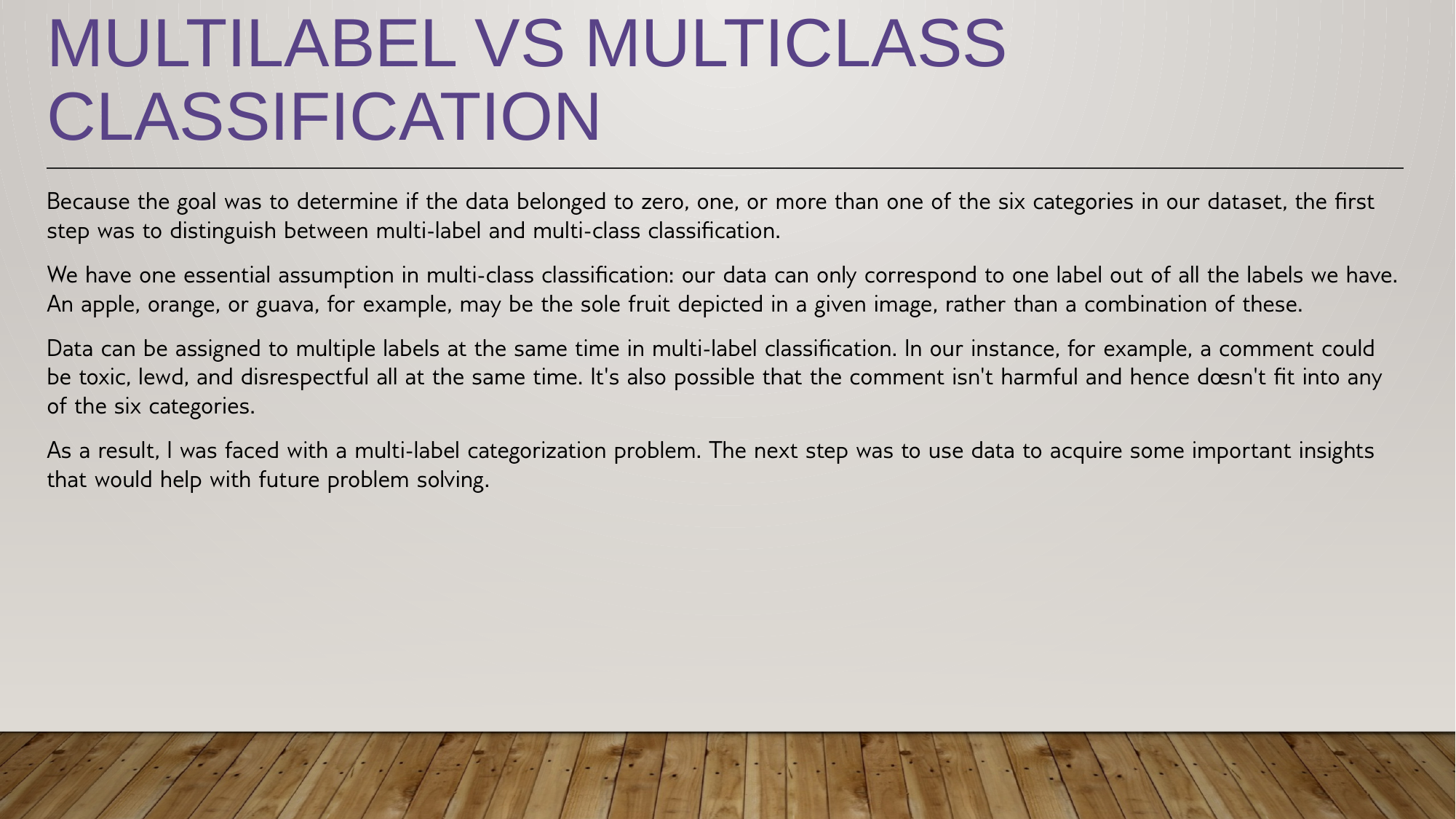

# Multilabel vs Multiclass classification
Because the goal was to determine if the data belonged to zero, one, or more than one of the six categories in our dataset, the first step was to distinguish between multi-label and multi-class classification.
We have one essential assumption in multi-class classification: our data can only correspond to one label out of all the labels we have. An apple, orange, or guava, for example, may be the sole fruit depicted in a given image, rather than a combination of these.
Data can be assigned to multiple labels at the same time in multi-label classification. In our instance, for example, a comment could be toxic, lewd, and disrespectful all at the same time. It's also possible that the comment isn't harmful and hence doesn't fit into any of the six categories.
As a result, I was faced with a multi-label categorization problem. The next step was to use data to acquire some important insights that would help with future problem solving.